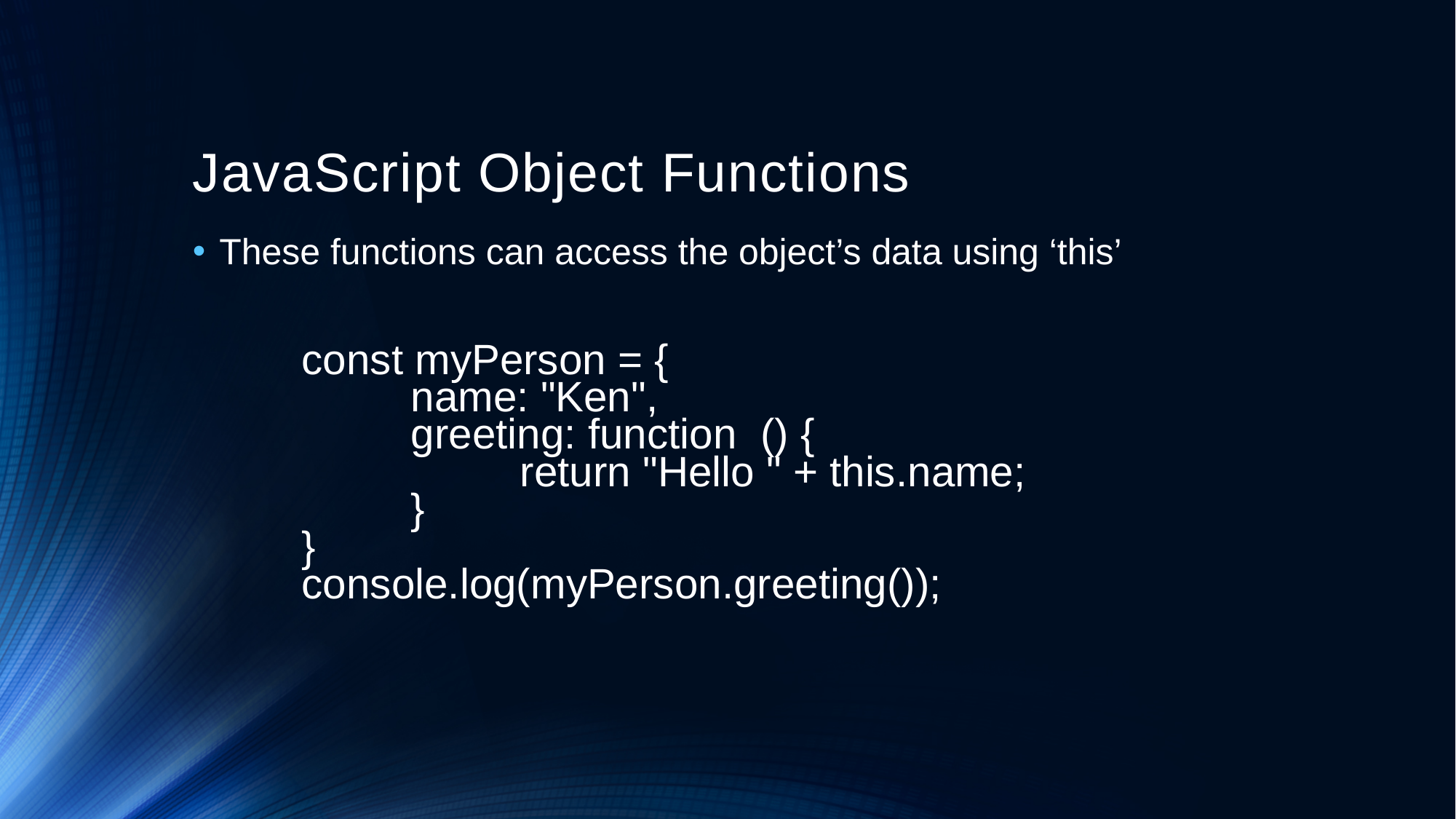

# JavaScript Object Functions
These functions can access the object’s data using ‘this’

	const myPerson = {
		name: "Ken",
		greeting: function  () {
			return "Hello " + this.name;
		}
	}
	console.log(myPerson.greeting());